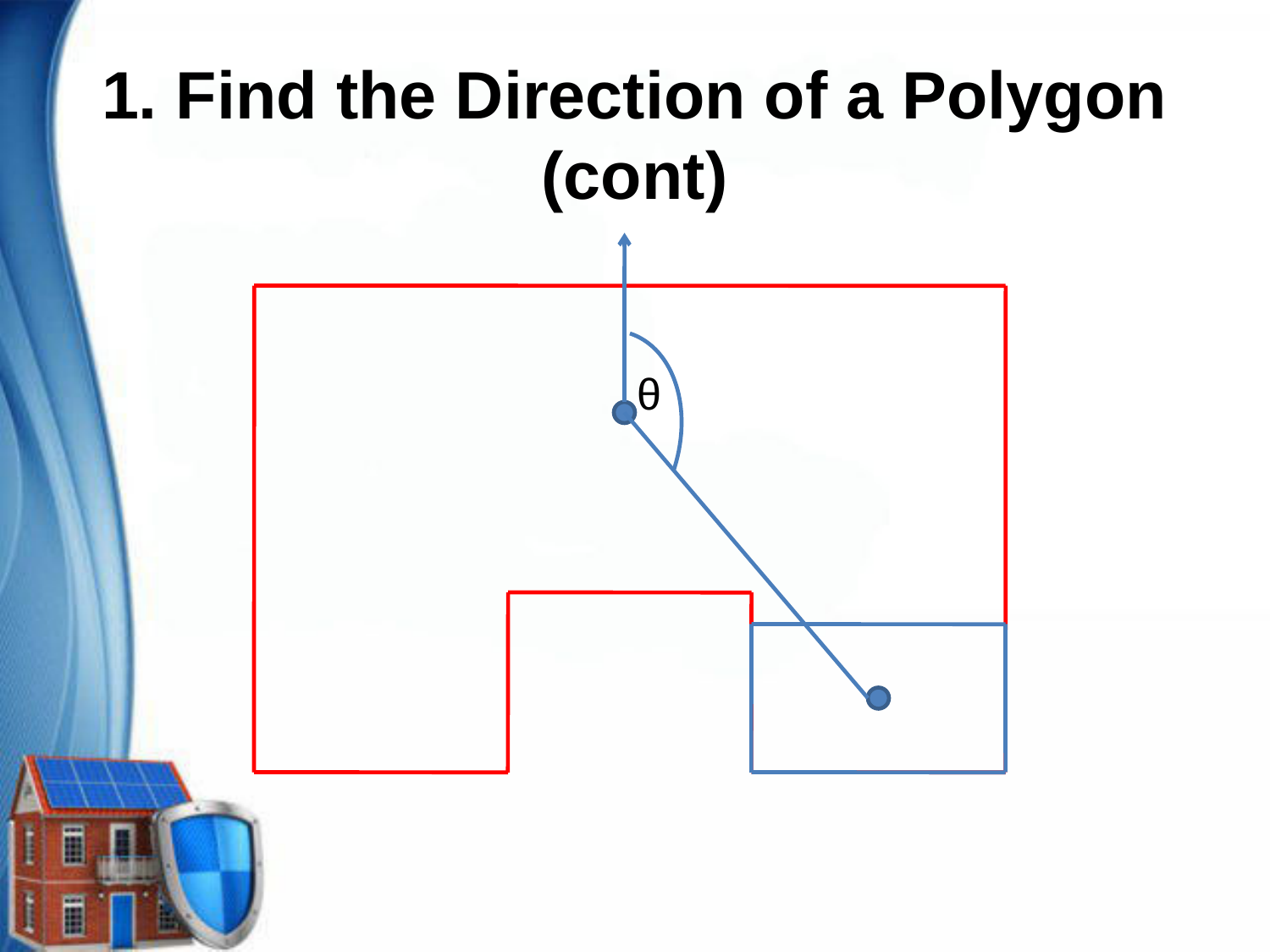

1. Find the Direction of a Polygon (cont)

θ